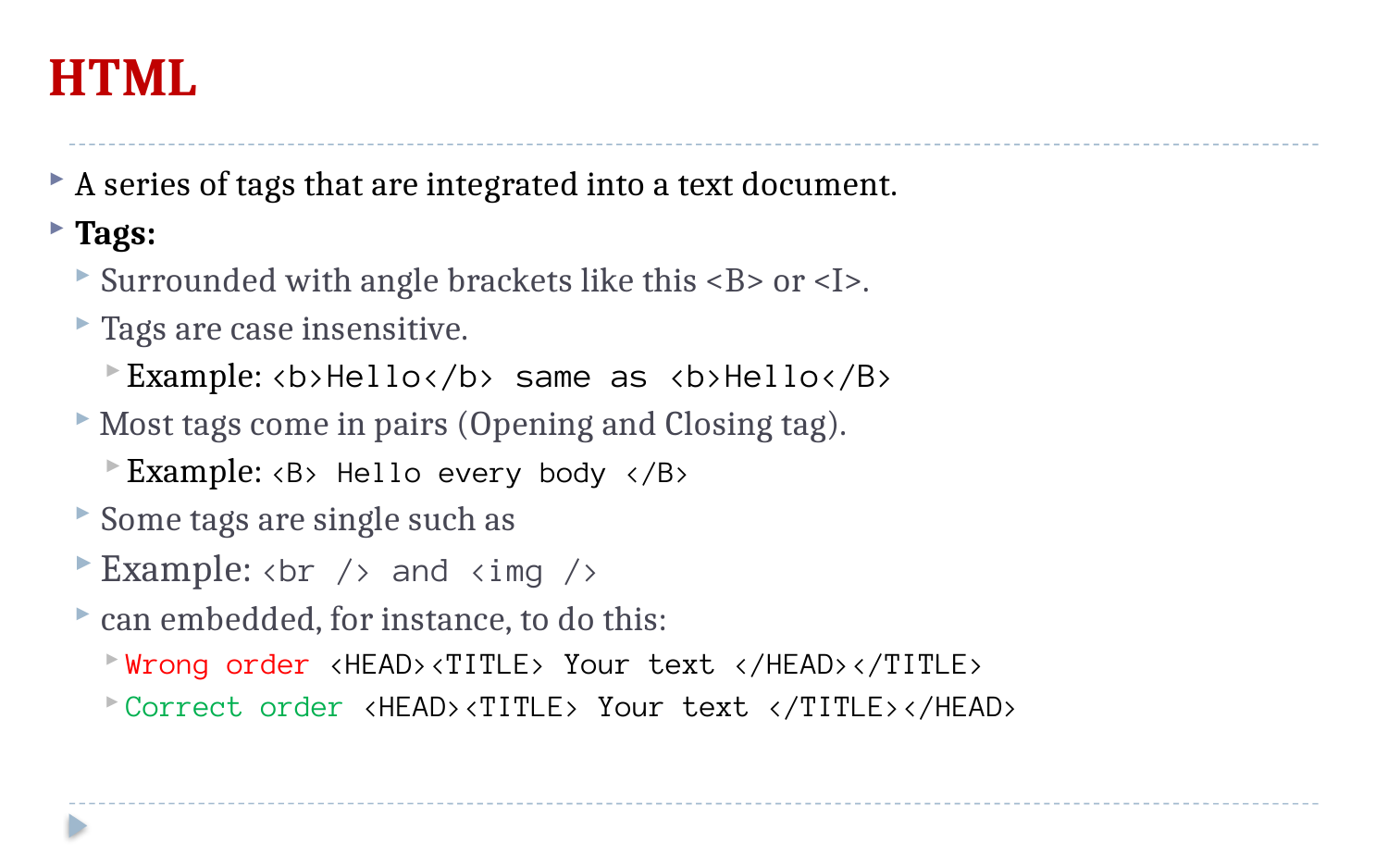

# HTML
A series of tags that are integrated into a text document.
Tags:
Surrounded with angle brackets like this <B> or <I>.
Tags are case insensitive.
Example: <b>Hello</b> same as <b>Hello</B>
Most tags come in pairs (Opening and Closing tag).
Example: <B> Hello every body </B>
Some tags are single such as
Example: <br /> and <img />
can embedded, for instance, to do this:
Wrong order <HEAD><TITLE> Your text </HEAD></TITLE>
Correct order <HEAD><TITLE> Your text </TITLE></HEAD>